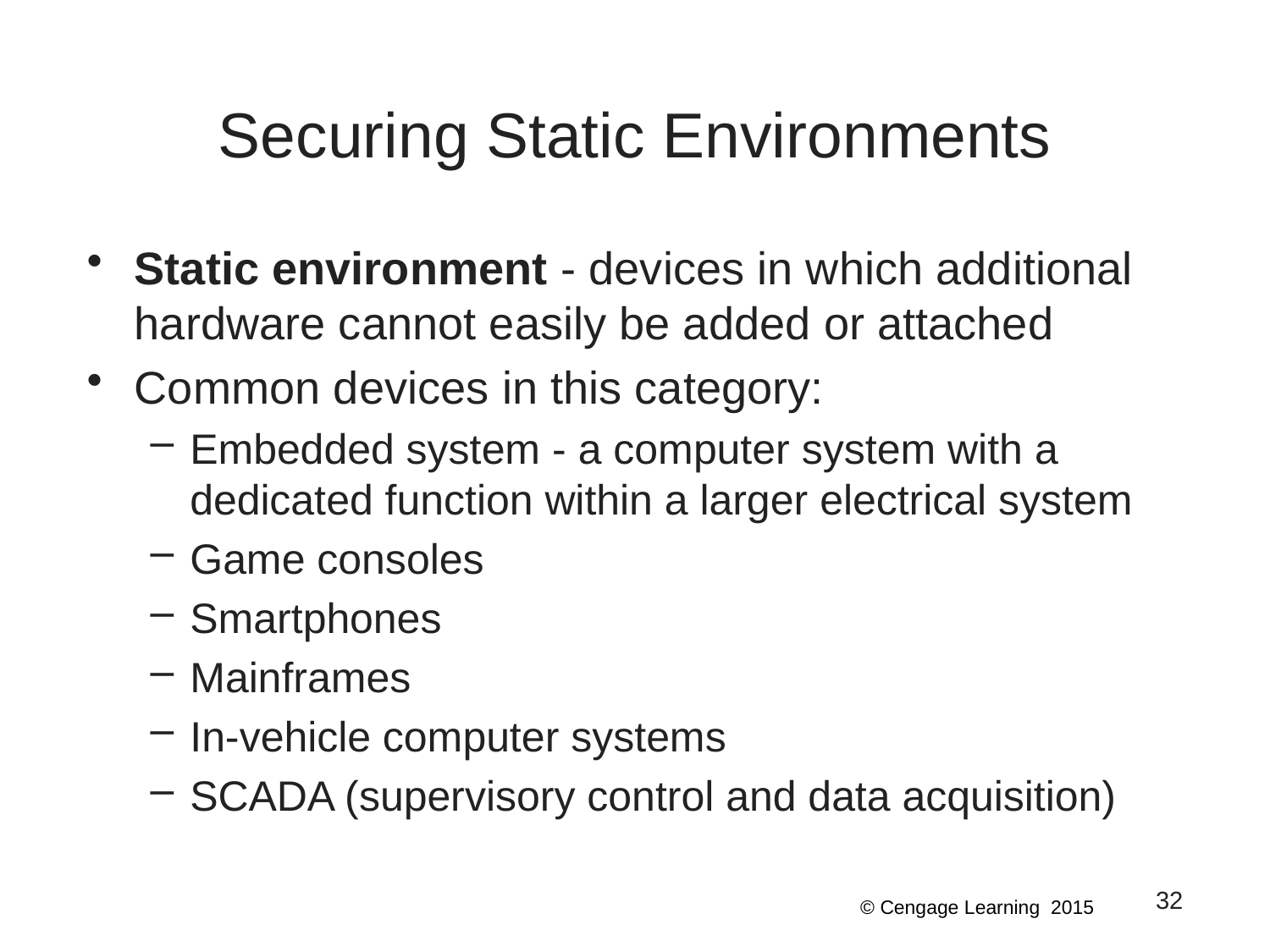

# Securing Static Environments
Static environment - devices in which additional hardware cannot easily be added or attached
Common devices in this category:
Embedded system - a computer system with a dedicated function within a larger electrical system
Game consoles
Smartphones
Mainframes
In-vehicle computer systems
SCADA (supervisory control and data acquisition)
32